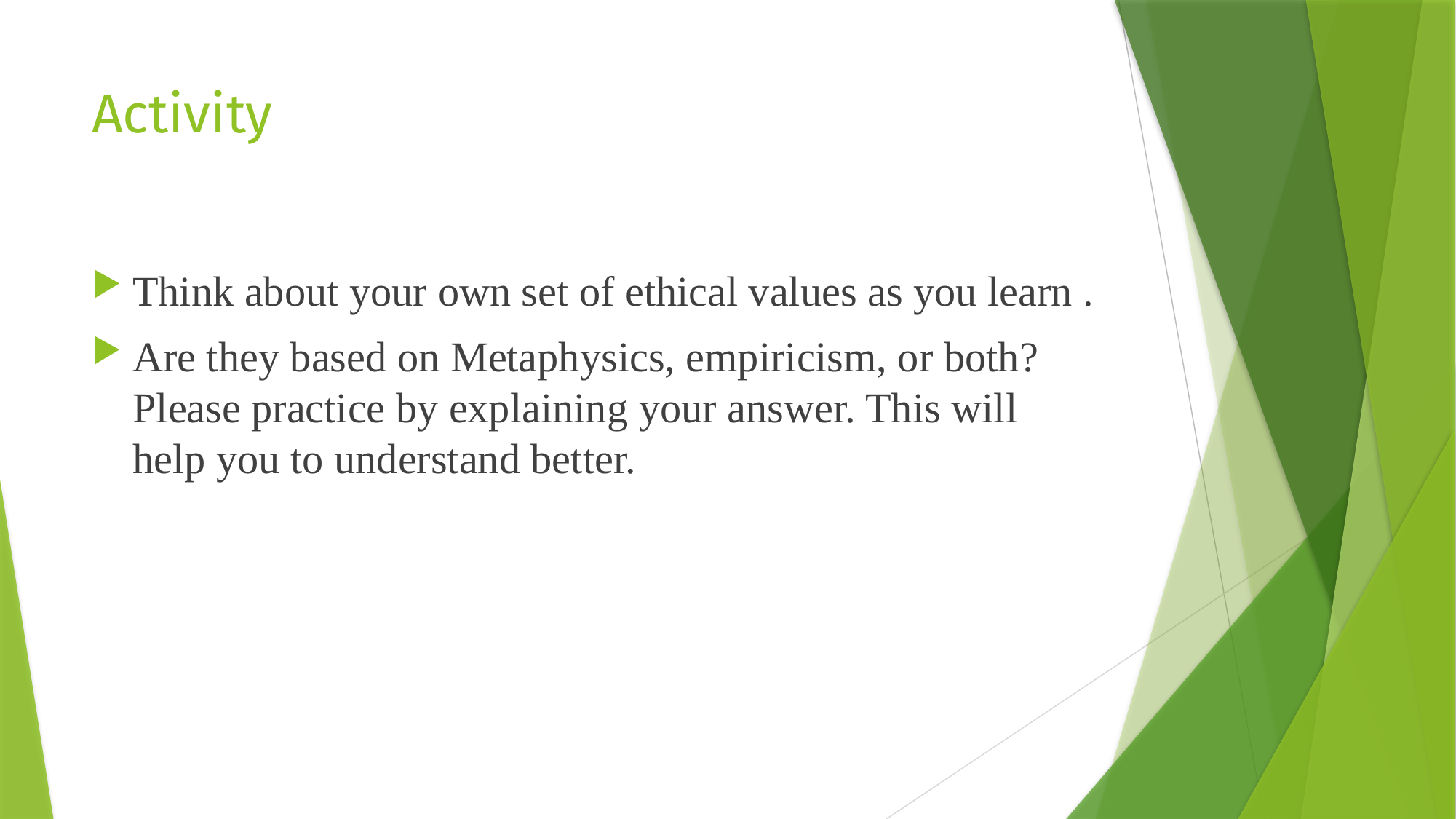

# Activity
Think about your own set of ethical values as you learn .
Are they based on Metaphysics, empiricism, or both? Please practice by explaining your answer. This will help you to understand better.